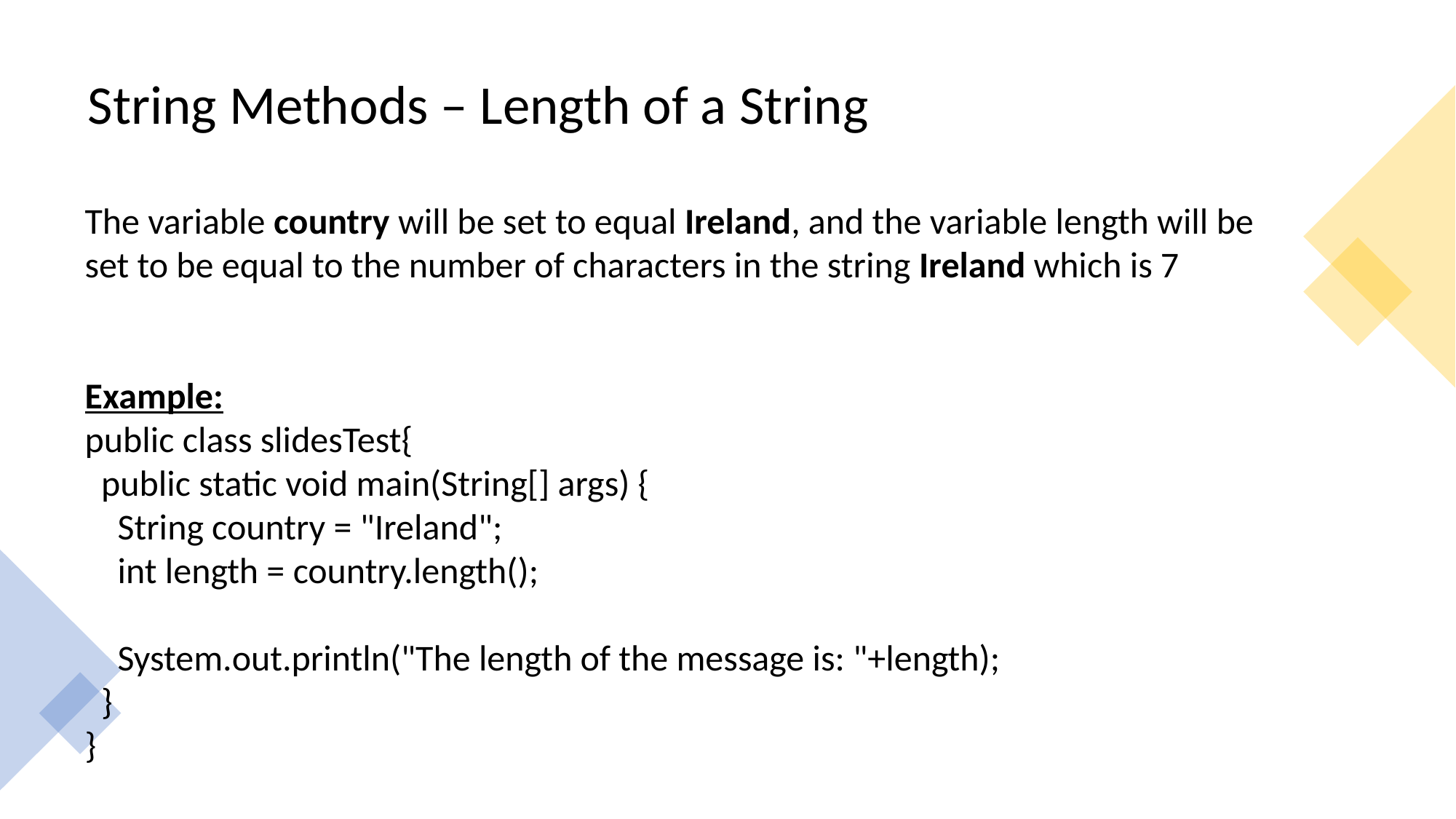

# String Methods – Length of a String

The variable country will be set to equal Ireland, and the variable length will be set to be equal to the number of characters in the string Ireland which is 7

Example:
public class slidesTest{
  public static void main(String[] args) {
    String country = "Ireland";
    int length = country.length();

    System.out.println("The length of the message is: "+length);
  }
}